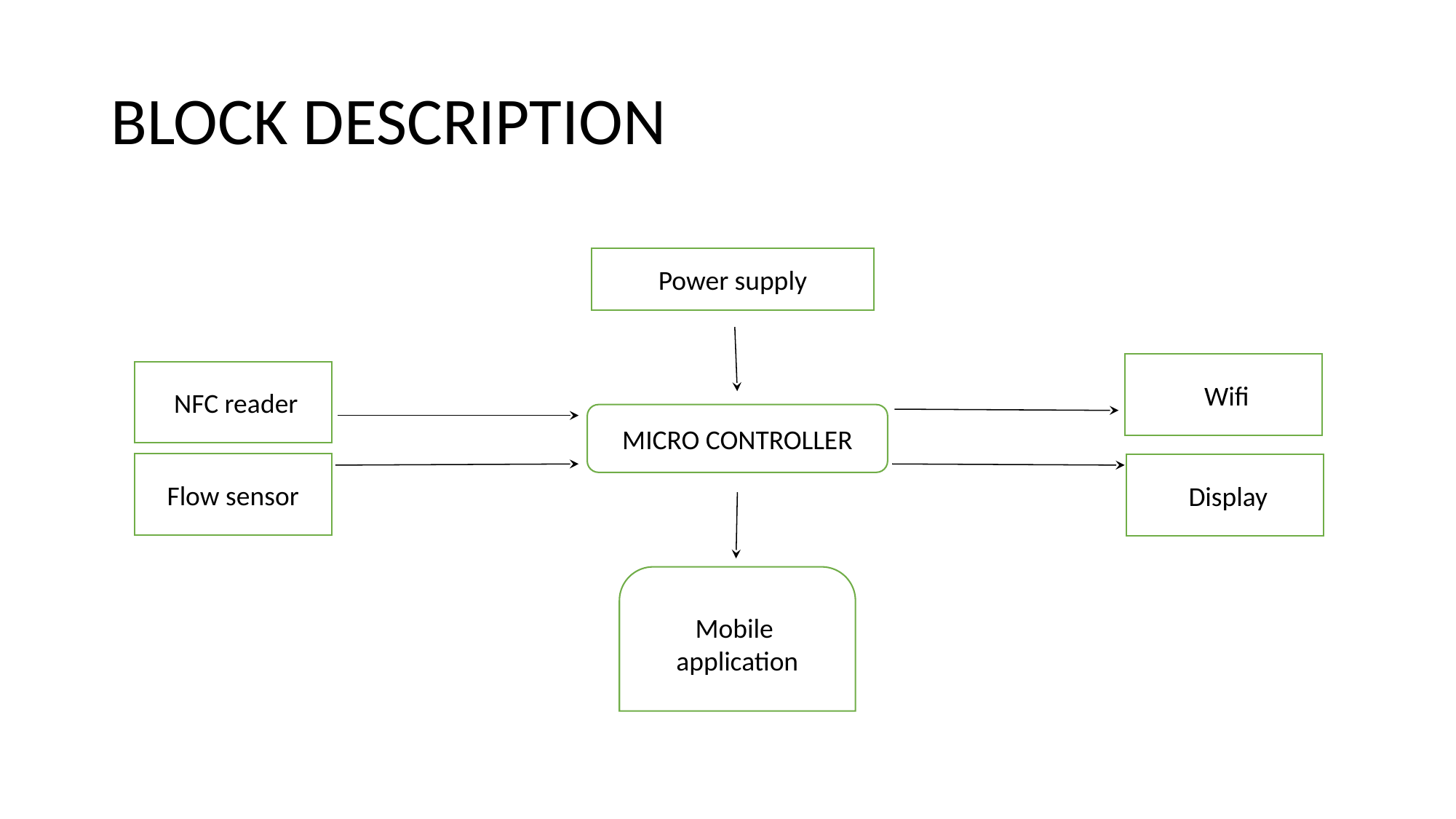

# BLOCK DESCRIPTION

Power supply
 Wifi
 NFC reader
MICRO CONTROLLER
Flow sensor
 Display
Mobile
application